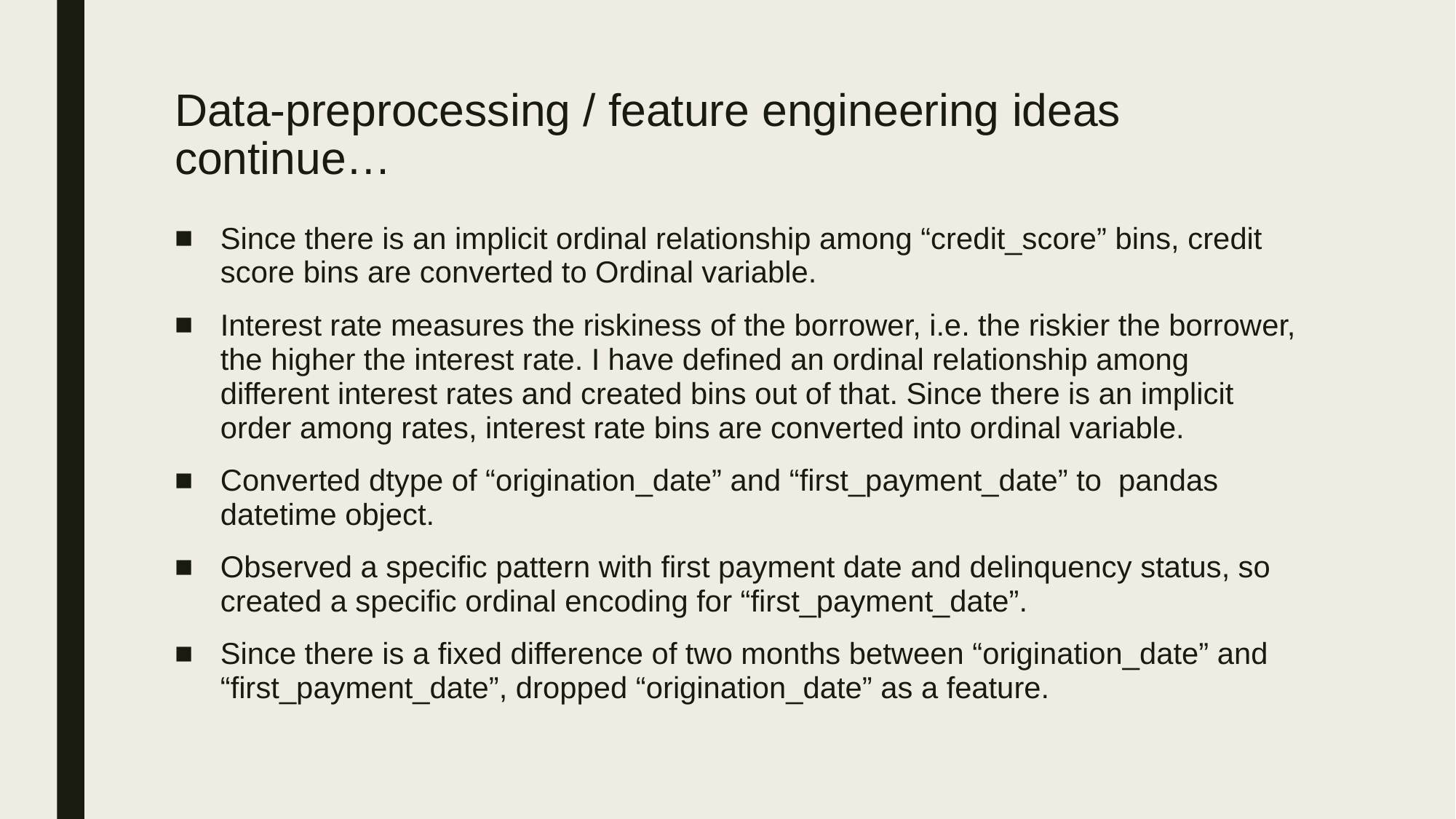

# Data-preprocessing / feature engineering ideas continue…
Since there is an implicit ordinal relationship among “credit_score” bins, credit score bins are converted to Ordinal variable.
Interest rate measures the riskiness of the borrower, i.e. the riskier the borrower, the higher the interest rate. I have defined an ordinal relationship among different interest rates and created bins out of that. Since there is an implicit order among rates, interest rate bins are converted into ordinal variable.
Converted dtype of “origination_date” and “first_payment_date” to  pandas datetime object.
Observed a specific pattern with first payment date and delinquency status, so created a specific ordinal encoding for “first_payment_date”.
Since there is a fixed difference of two months between “origination_date” and “first_payment_date”, dropped “origination_date” as a feature.